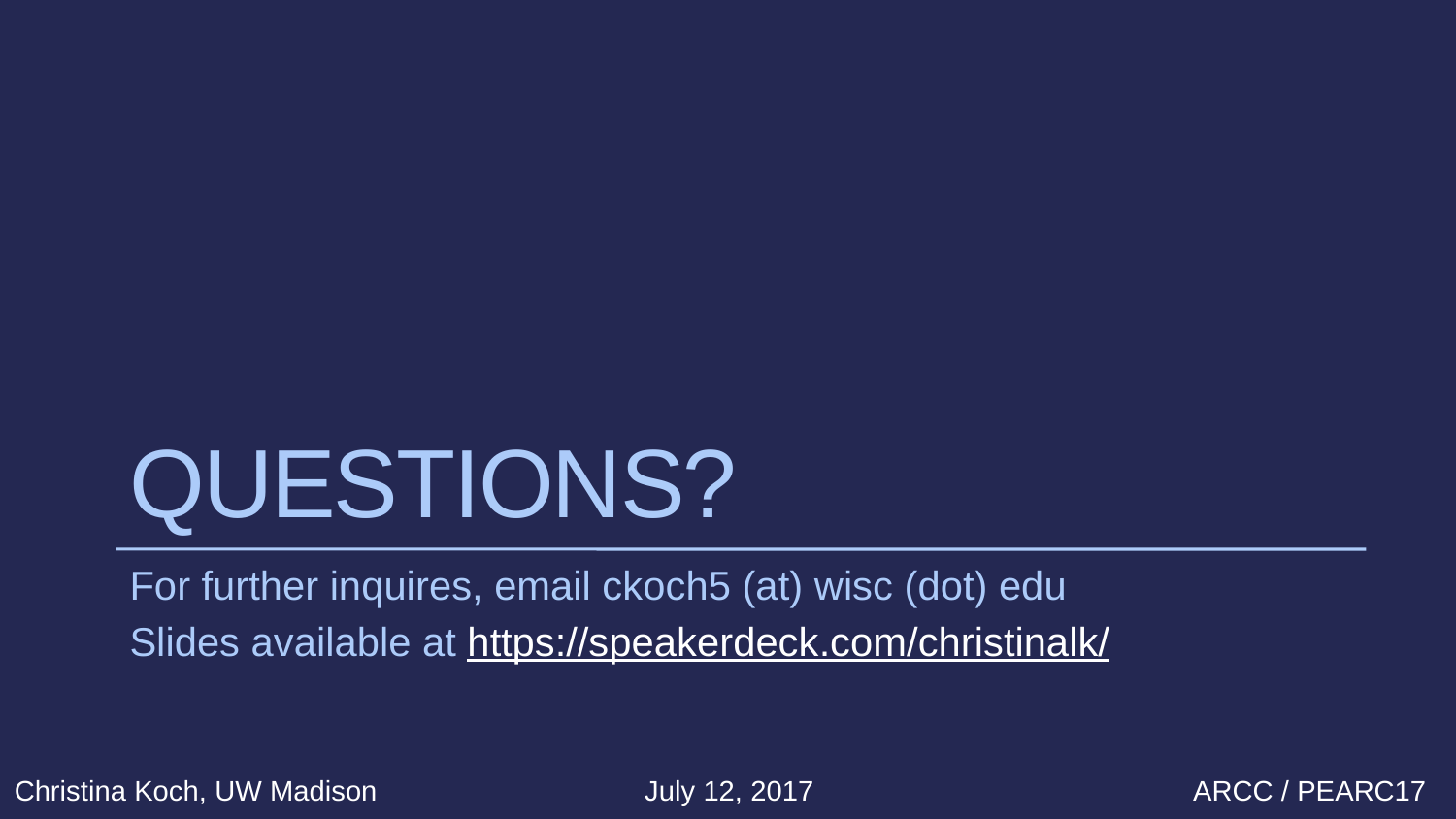

# Questions?
For further inquires, email ckoch5 (at) wisc (dot) edu
Slides available at https://speakerdeck.com/christinalk/